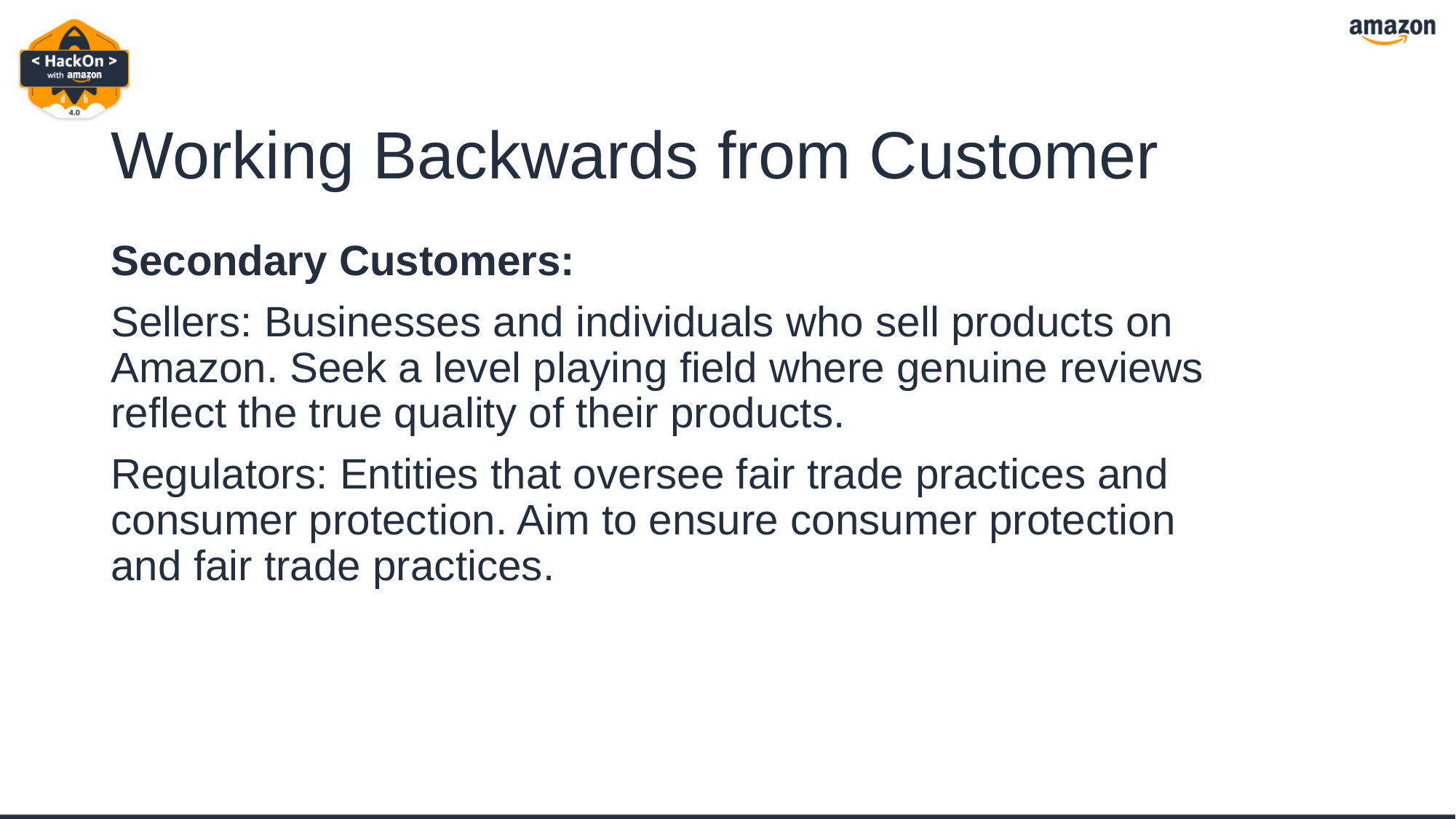

# Working Backwards from Customer
Secondary Customers:
Sellers: Businesses and individuals who sell products on Amazon. Seek a level playing field where genuine reviews reflect the true quality of their products.
Regulators: Entities that oversee fair trade practices and consumer protection. Aim to ensure consumer protection and fair trade practices.